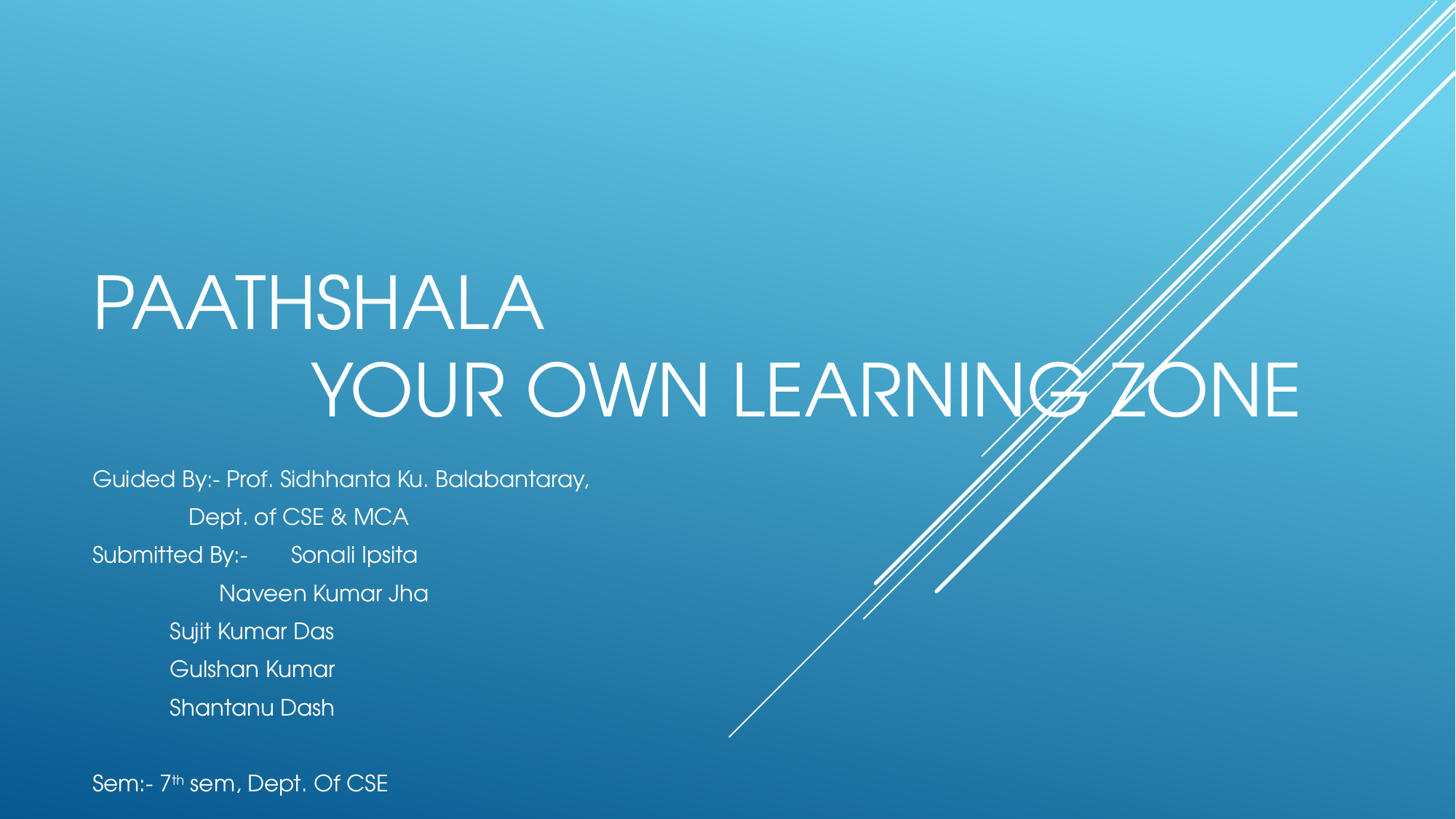

# Paathshala Your own learning zone
Guided By:- Prof. Sidhhanta Ku. Balabantaray,
			   Dept. of CSE & MCA
Submitted By:-       Sonali Ipsita
			        Naveen Kumar Jha
				Sujit Kumar Das
				Gulshan Kumar
				Shantanu Dash

Sem:- 7th sem, Dept. Of CSE